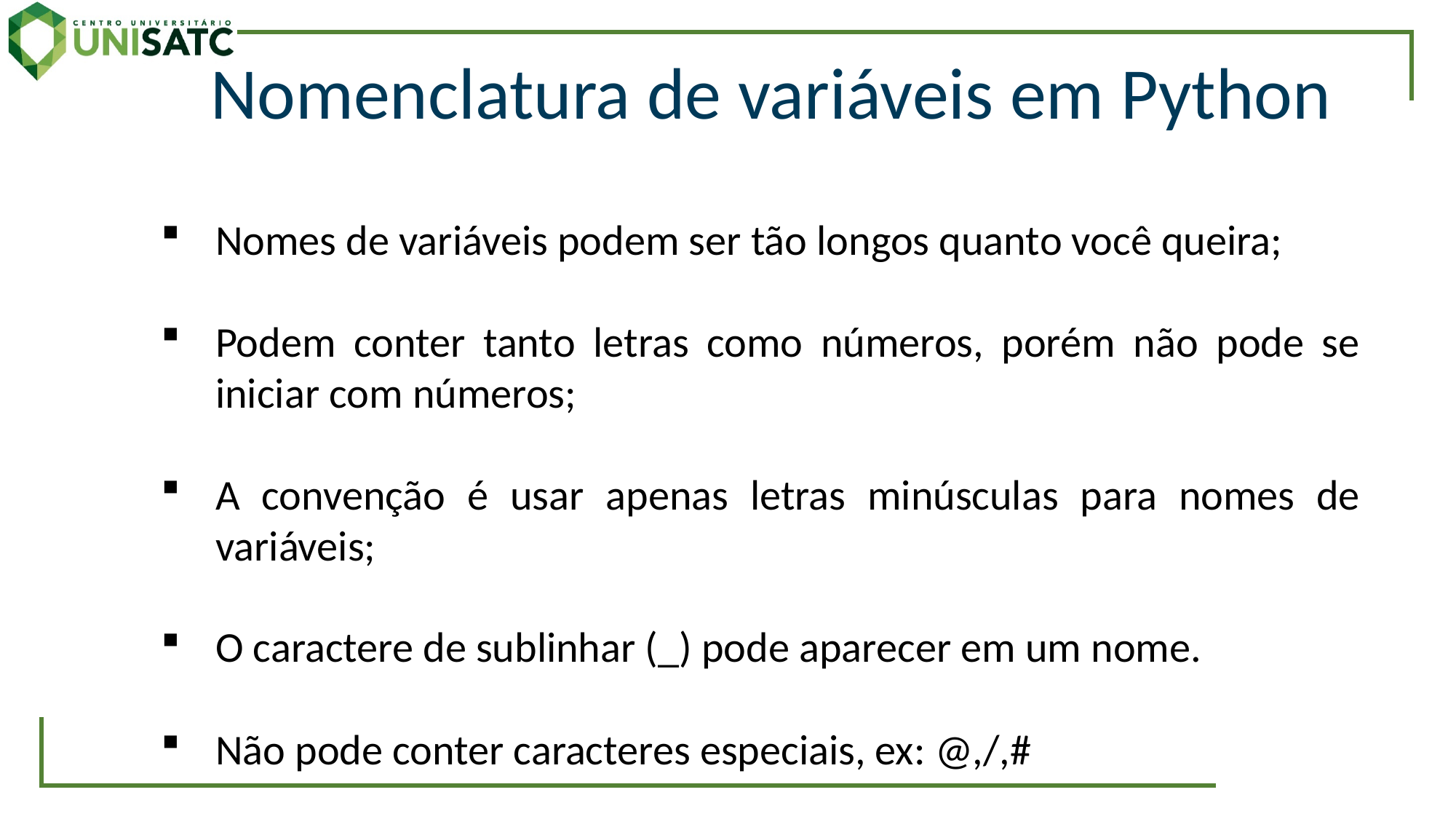

Nomenclatura de variáveis em Python

Nomes de variáveis podem ser tão longos quanto você queira;

Podem conter tanto letras como números, porém não pode se iniciar com números;

A convenção é usar apenas letras minúsculas para nomes de variáveis;

O caractere de sublinhar (_) pode aparecer em um nome.

Não pode conter caracteres especiais, ex: @,/,#